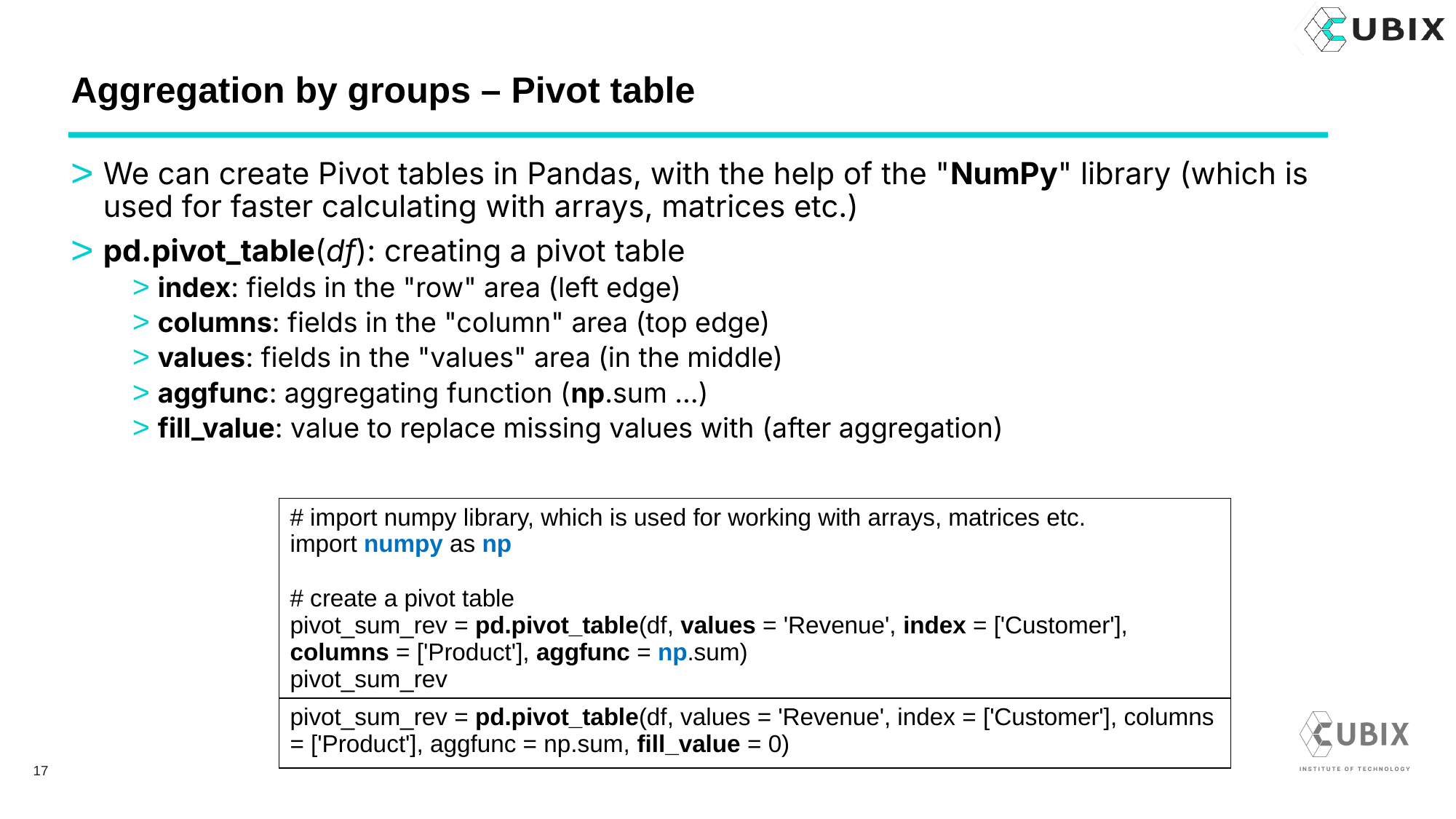

# Aggregation by groups – Pivot table
We can create Pivot tables in Pandas, with the help of the "NumPy" library (which is used for faster calculating with arrays, matrices etc.)
pd.pivot_table(df): creating a pivot table
index: fields in the "row" area (left edge)
columns: fields in the "column" area (top edge)
values: fields in the "values" area (in the middle)
aggfunc: aggregating function (np.sum …)
fill_value: value to replace missing values with (after aggregation)
| # import numpy library, which is used for working with arrays, matrices etc. import numpy as np # create a pivot table pivot\_sum\_rev = pd.pivot\_table(df, values = 'Revenue', index = ['Customer'], columns = ['Product'], aggfunc = np.sum) pivot\_sum\_rev |
| --- |
| pivot\_sum\_rev = pd.pivot\_table(df, values = 'Revenue', index = ['Customer'], columns = ['Product'], aggfunc = np.sum, fill\_value = 0) |